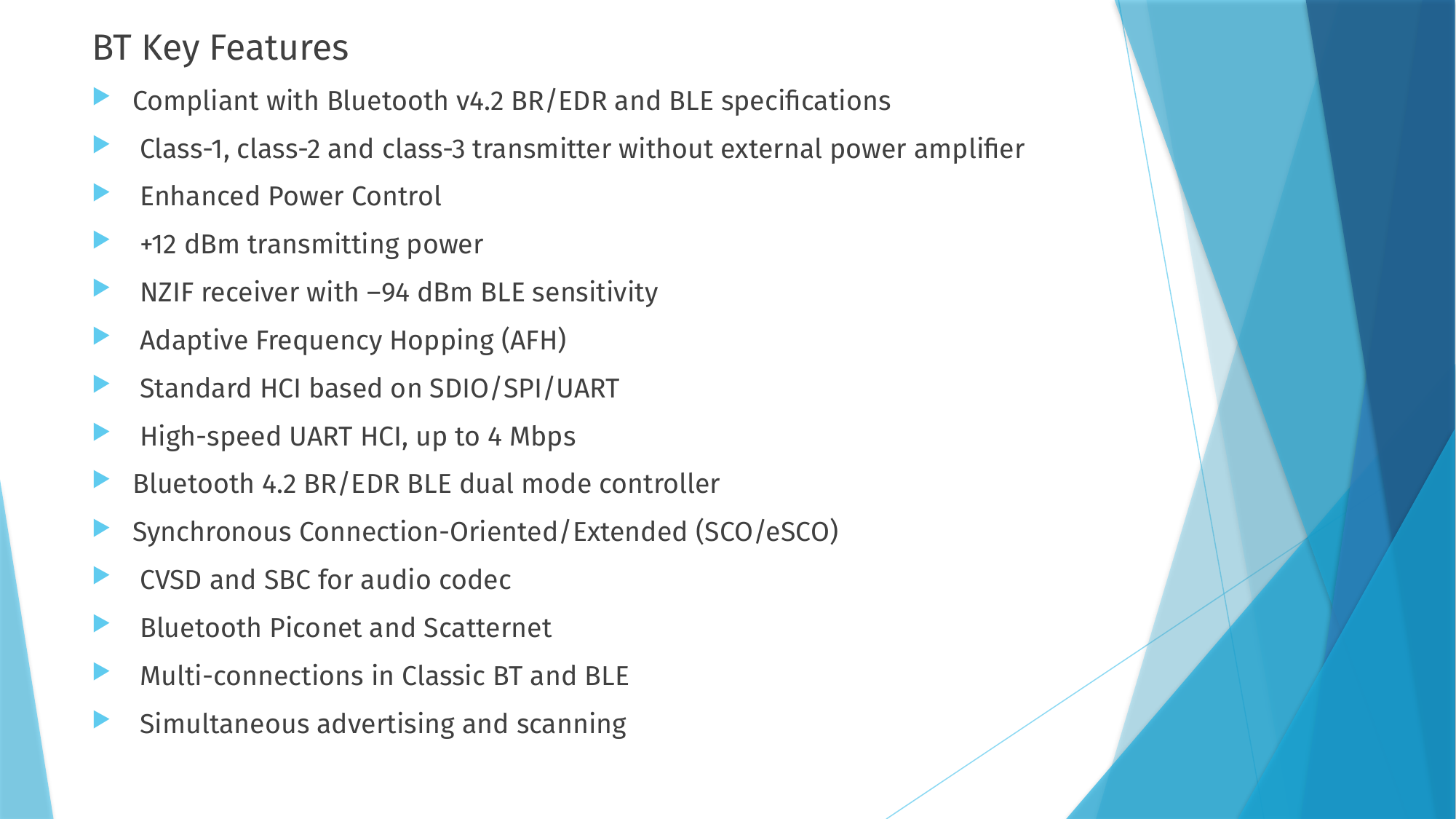

BT Key Features
Compliant with Bluetooth v4.2 BR/EDR and BLE specifications
 Class-1, class-2 and class-3 transmitter without external power amplifier
 Enhanced Power Control
 +12 dBm transmitting power
 NZIF receiver with –94 dBm BLE sensitivity
 Adaptive Frequency Hopping (AFH)
 Standard HCI based on SDIO/SPI/UART
 High-speed UART HCI, up to 4 Mbps
Bluetooth 4.2 BR/EDR BLE dual mode controller
Synchronous Connection-Oriented/Extended (SCO/eSCO)
 CVSD and SBC for audio codec
 Bluetooth Piconet and Scatternet
 Multi-connections in Classic BT and BLE
 Simultaneous advertising and scanning